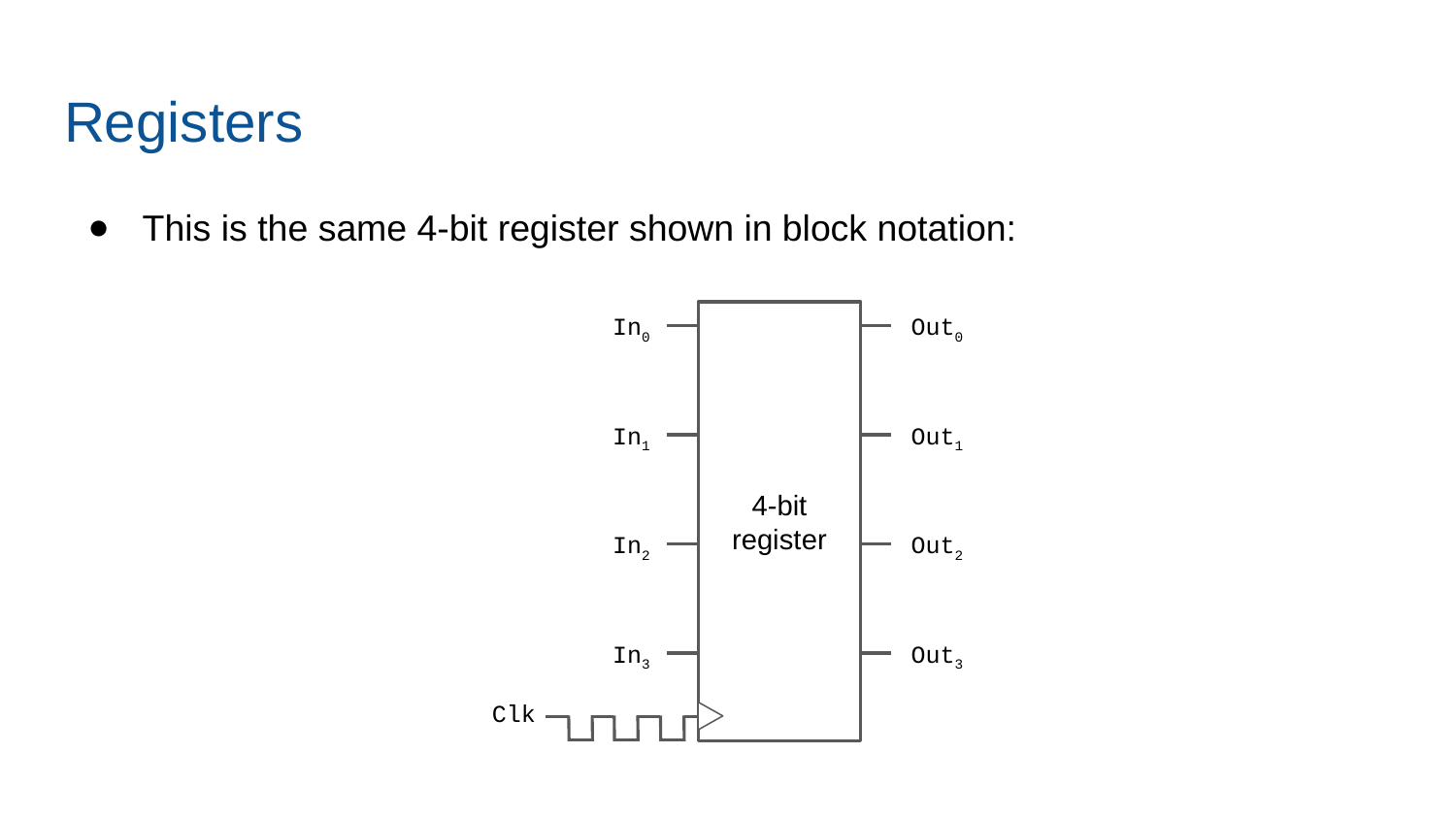

# Registers
This is the same 4-bit register shown in block notation:
In0
Out0
D
Q
4-bit
register

In1
Out1
D
Q

In2
Out2
D
Q

In3
Out3
D
Q

Clk